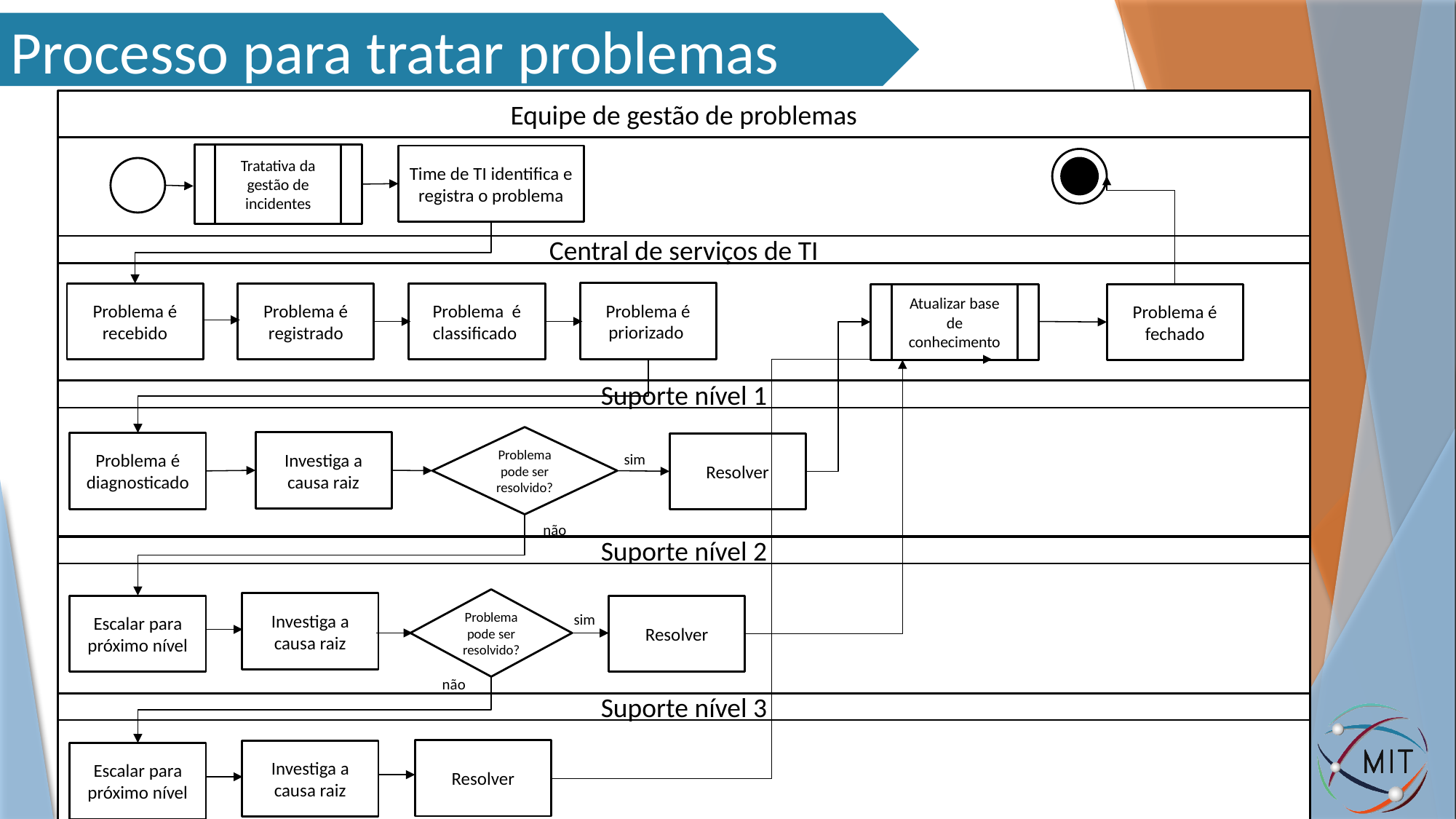

Processo para tratar problemas
Equipe de gestão de problemas

Tratativa da gestão de incidentes
Time de TI identifica e registra o problema

Central de serviços de TI

Problema é priorizado
Problema  é classificado
Problema é recebido
Problema é registrado
Problema é fechado
Atualizar base de conhecimento
Suporte nível 1

Problema pode ser resolvido?
Investiga a causa raiz
Problema é diagnosticado
Resolver
sim
não
Suporte nível 2

Problema pode ser resolvido?
Investiga a causa raiz
Escalar para próximo nível
Resolver
sim
não
Suporte nível 3

24
Resolver
Investiga a causa raiz
Escalar para próximo nível